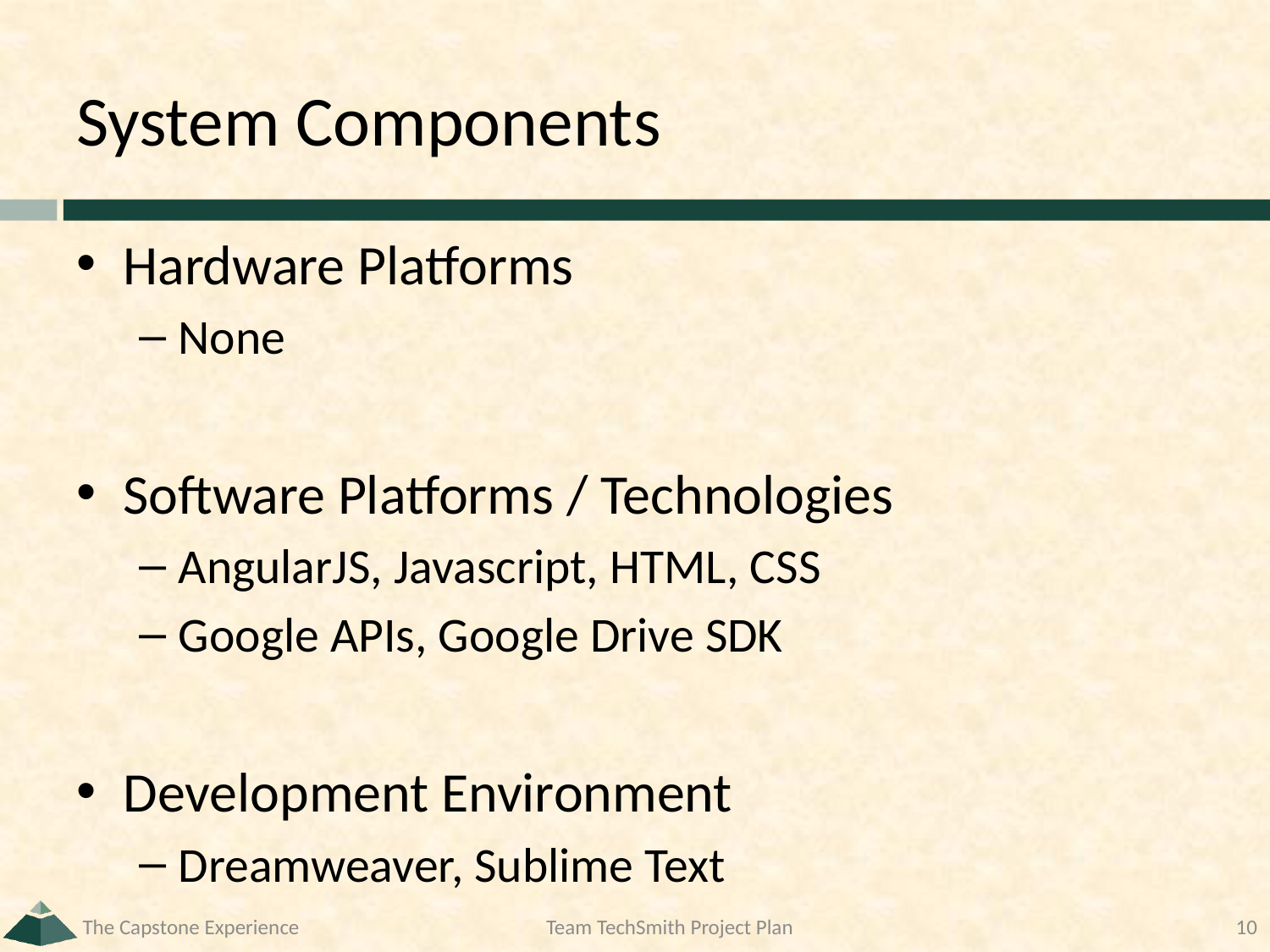

# System Components
Hardware Platforms
None

Software Platforms / Technologies
AngularJS, Javascript, HTML, CSS
Google APIs, Google Drive SDK

Development Environment
Dreamweaver, Sublime Text

The Capstone Experience
Team TechSmith Project Plan
10